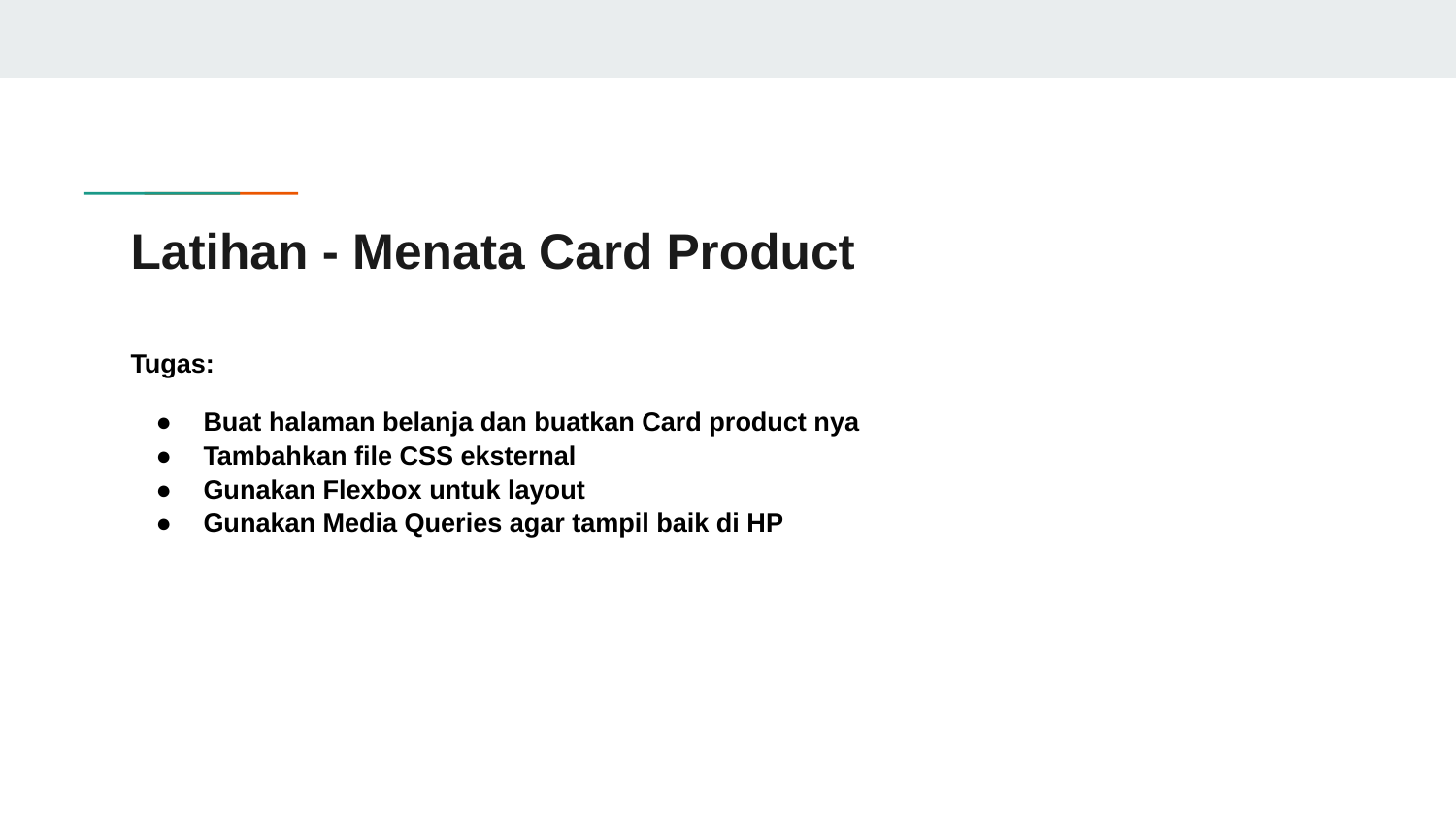

# Latihan - Menata Card Product
Tugas:
Buat halaman belanja dan buatkan Card product nya
Tambahkan file CSS eksternal
Gunakan Flexbox untuk layout
Gunakan Media Queries agar tampil baik di HP